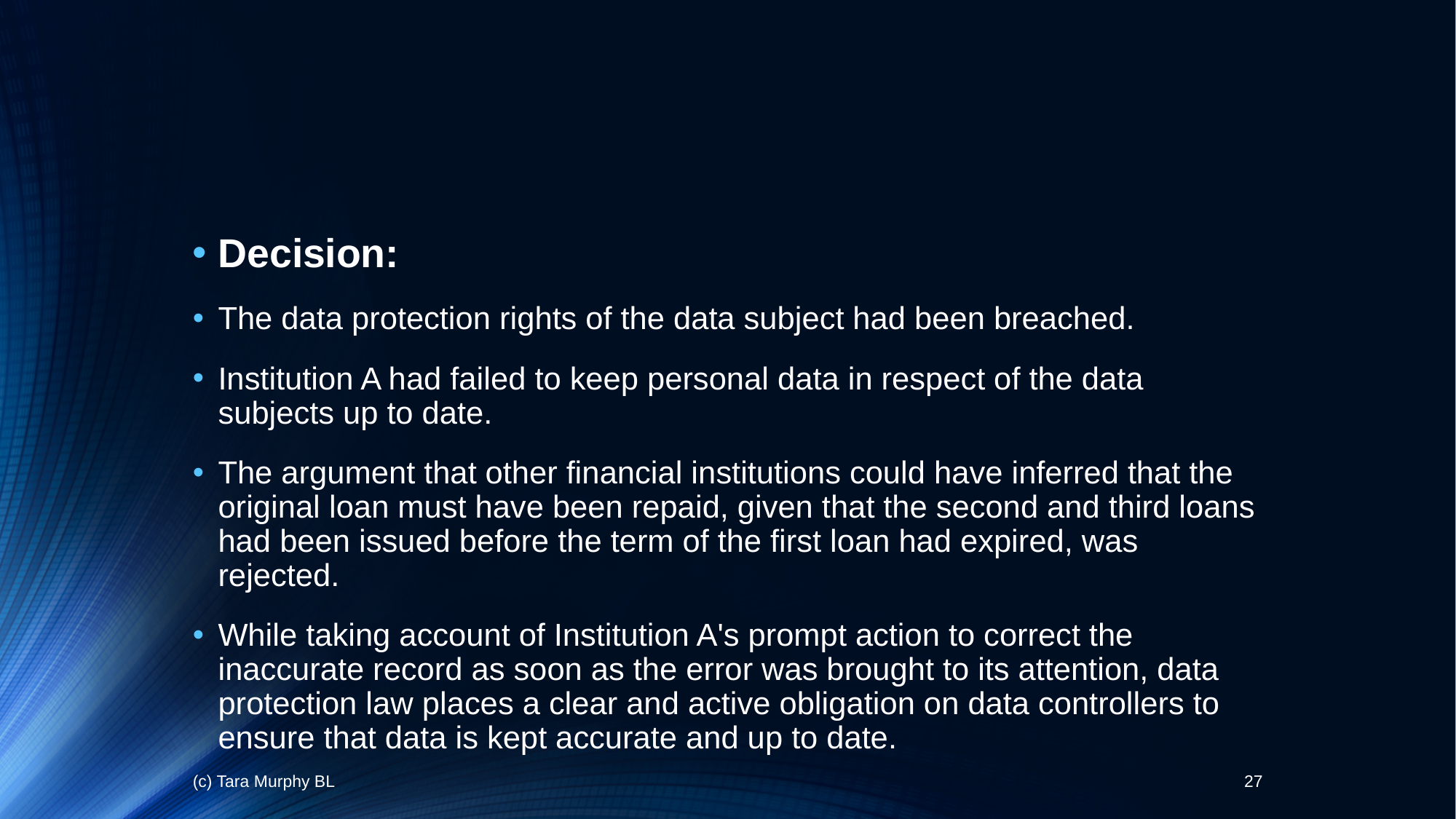

Decision:
The data protection rights of the data subject had been breached.
Institution A had failed to keep personal data in respect of the data subjects up to date.
The argument that other financial institutions could have inferred that the original loan must have been repaid, given that the second and third loans had been issued before the term of the first loan had expired, was rejected.
While taking account of Institution A's prompt action to correct the inaccurate record as soon as the error was brought to its attention, data protection law places a clear and active obligation on data controllers to ensure that data is kept accurate and up to date.

(c) Tara Murphy BL
27